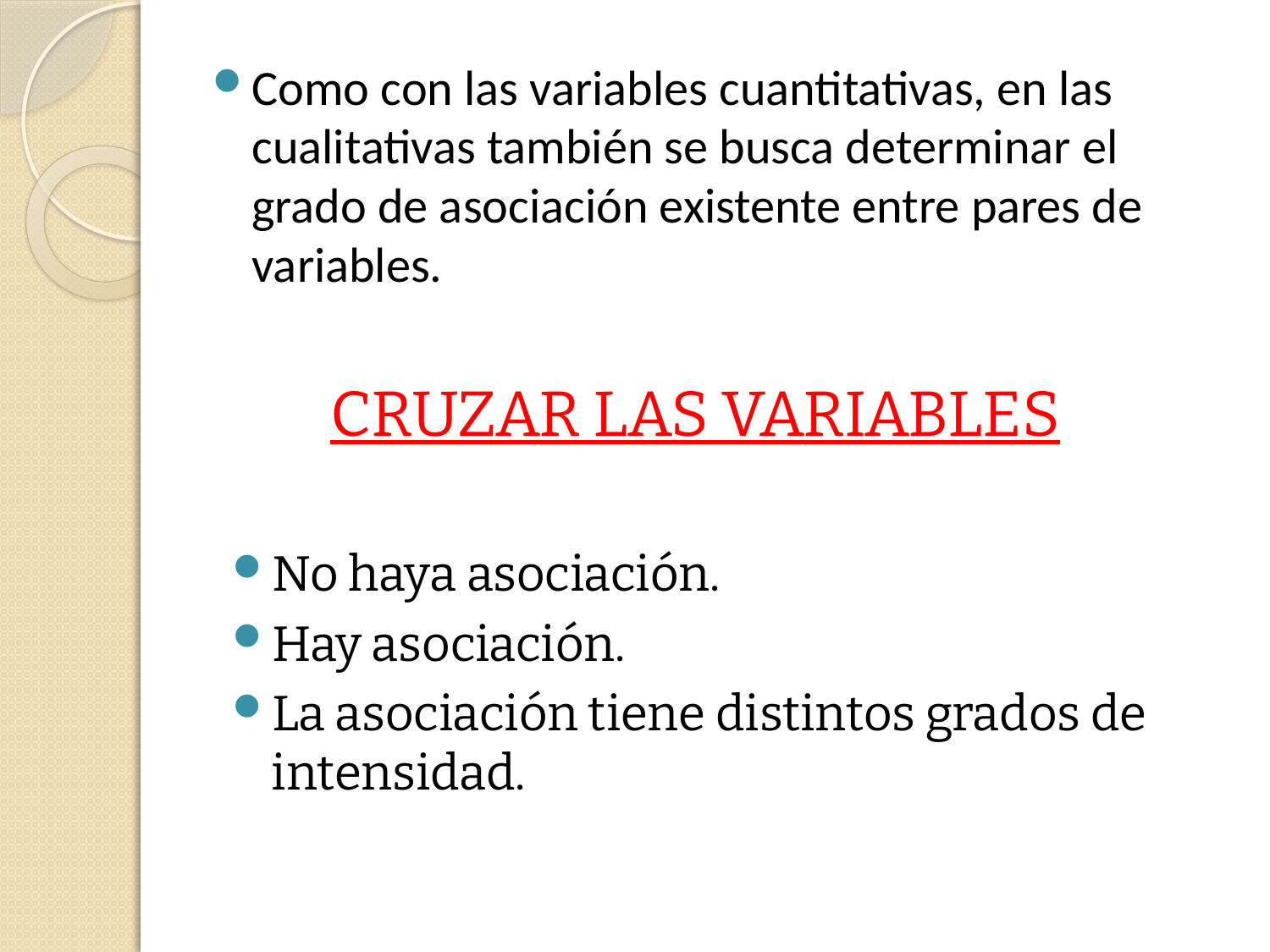

Como con las variables cuantitativas, en las cualitativas también se busca determinar el grado de asociación existente entre pares de variables.

CRUZAR LAS VARIABLES
No haya asociación.
Hay asociación.
La asociación tiene distintos grados de intensidad.